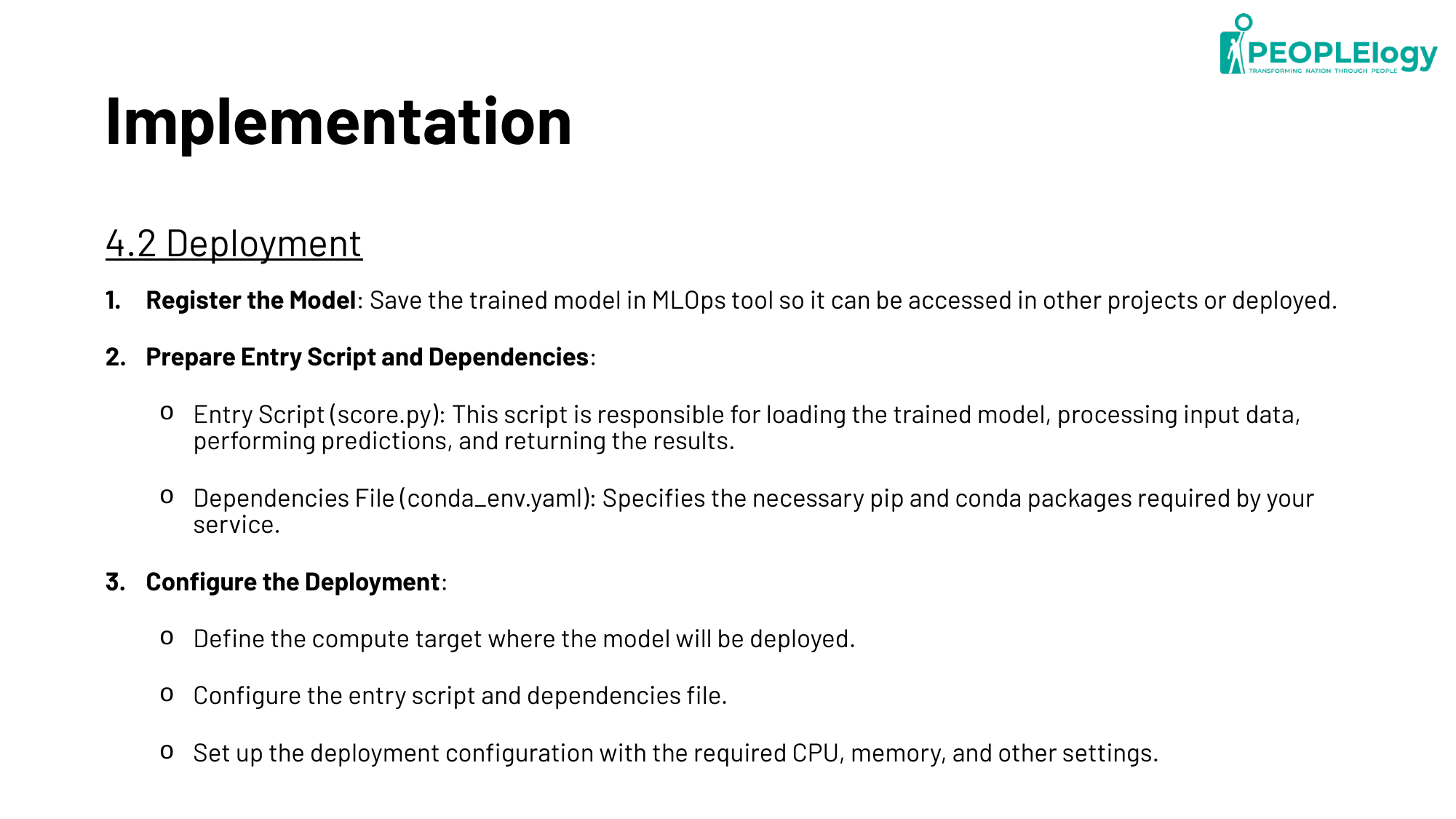

# Implementation
4.2 Deployment
Register the Model: Save the trained model in MLOps tool so it can be accessed in other projects or deployed.
Prepare Entry Script and Dependencies:
Entry Script (score.py): This script is responsible for loading the trained model, processing input data, performing predictions, and returning the results.
Dependencies File (conda_env.yaml): Specifies the necessary pip and conda packages required by your service.
Configure the Deployment:
Define the compute target where the model will be deployed.
Configure the entry script and dependencies file.
Set up the deployment configuration with the required CPU, memory, and other settings.